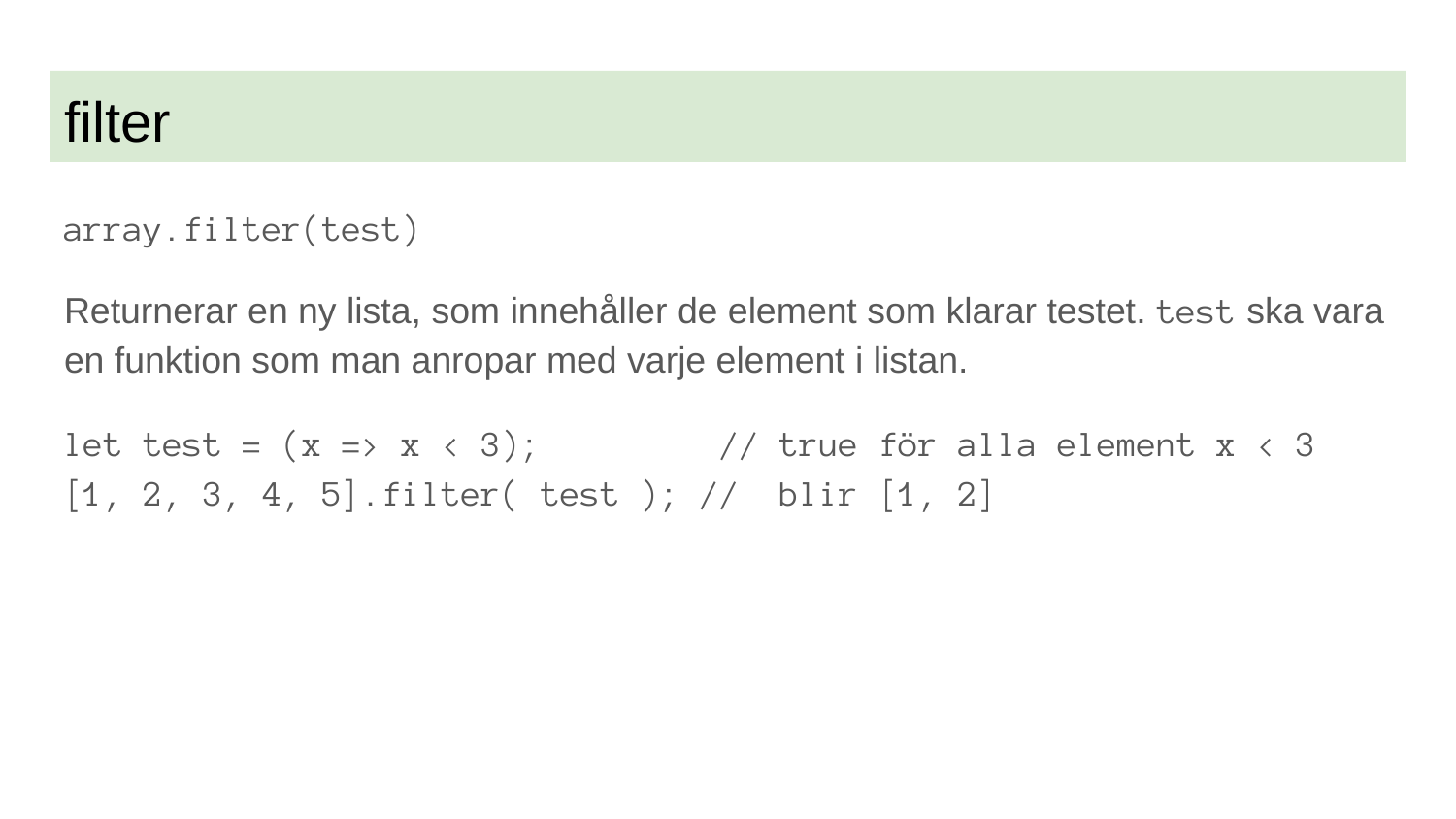

# filter
array.filter(test)
Returnerar en ny lista, som innehåller de element som klarar testet. test ska vara en funktion som man anropar med varje element i listan.
let test = (x => x < 3);         // true för alla element x < 3
[1, 2, 3, 4, 5].filter( test ); //  blir [1, 2]